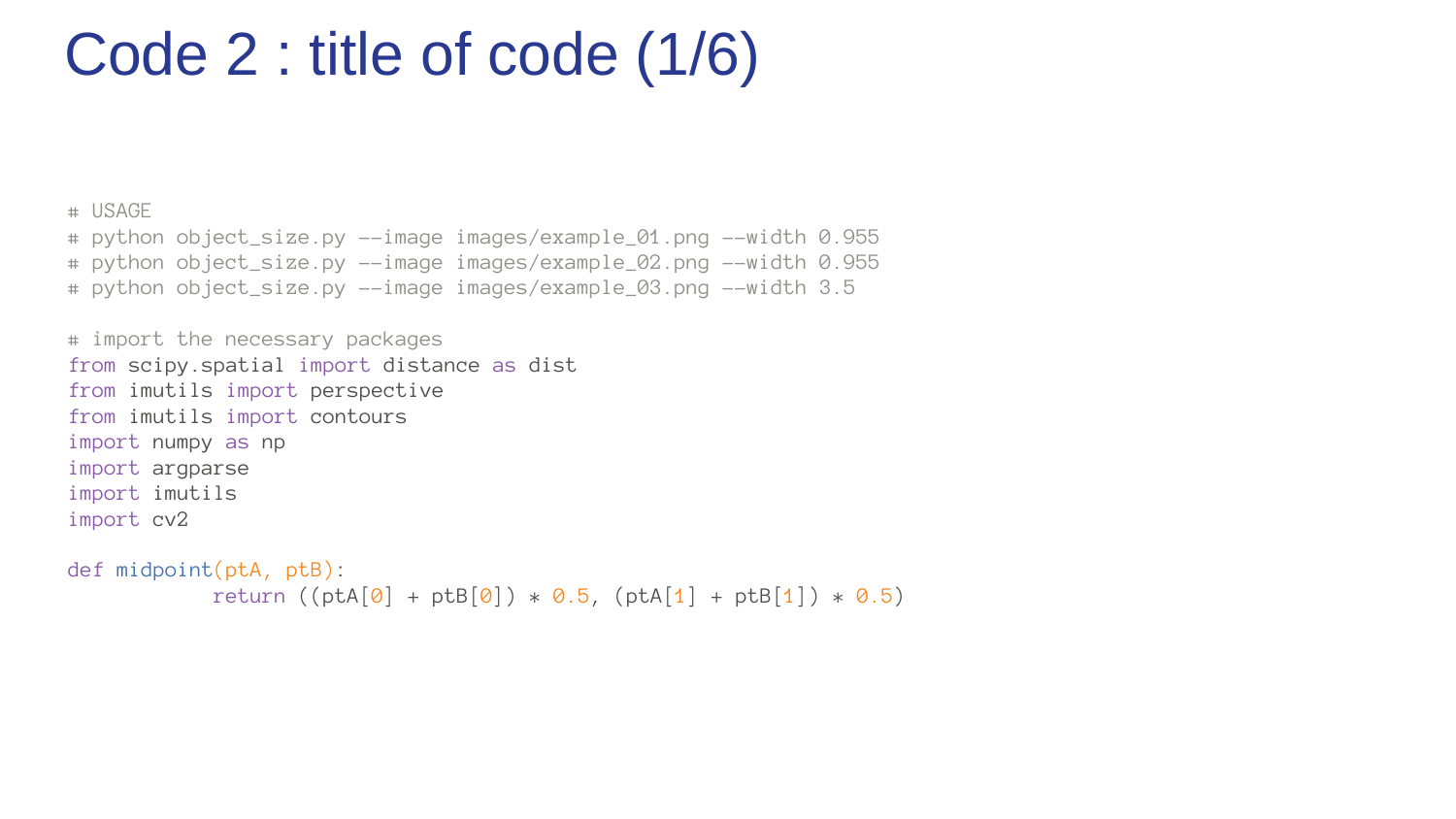

# Code 2 : title of code (1/6)
| # USAGE # python object\_size.py --image images/example\_01.png --width 0.955 # python object\_size.py --image images/example\_02.png --width 0.955 # python object\_size.py --image images/example\_03.png --width 3.5 # import the necessary packages from scipy.spatial import distance as dist from imutils import perspective from imutils import contours import numpy as np import argparse import imutils import cv2 def midpoint(ptA, ptB): return ((ptA[0] + ptB[0]) \* 0.5, (ptA[1] + ptB[1]) \* 0.5) |
| --- |